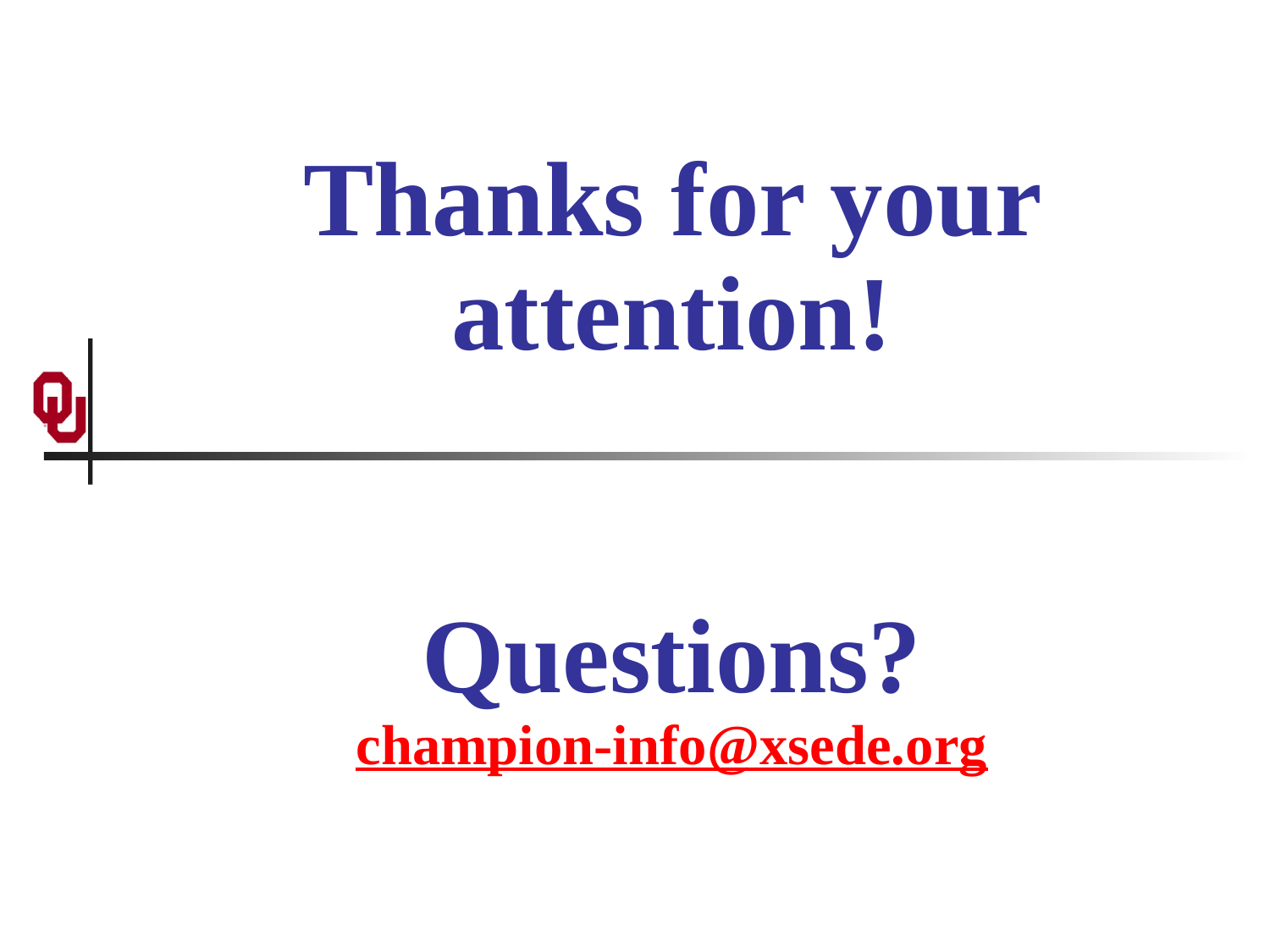

# Thanks for your attention! Questions? champion-info@xsede.org